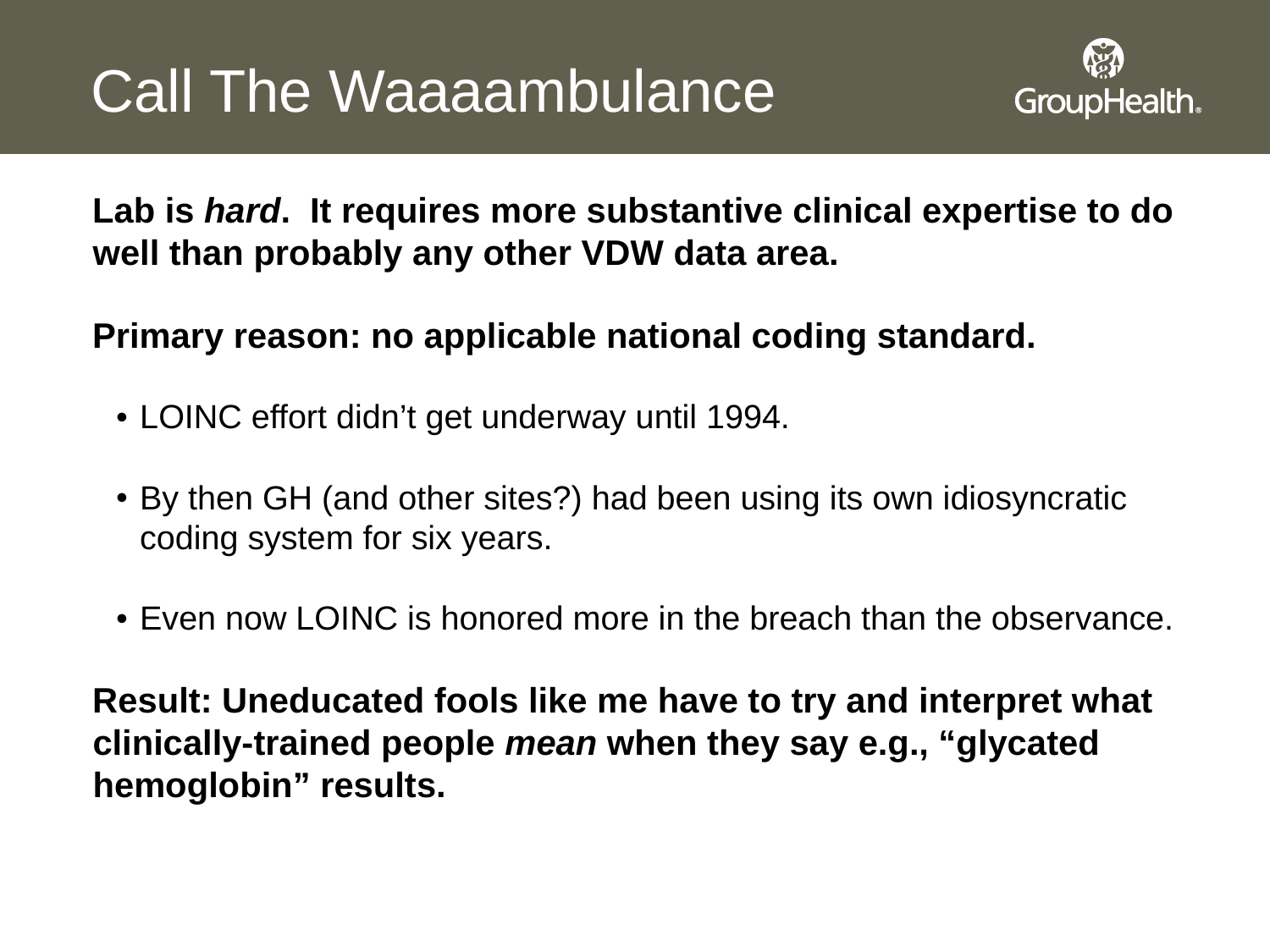

# Call The Waaaambulance
Lab is hard.  It requires more substantive clinical expertise to do well than probably any other VDW data area.
Primary reason: no applicable national coding standard.
LOINC effort didn’t get underway until 1994.
By then GH (and other sites?) had been using its own idiosyncratic coding system for six years.
Even now LOINC is honored more in the breach than the observance.
Result: Uneducated fools like me have to try and interpret what clinically-trained people mean when they say e.g., “glycated hemoglobin” results.